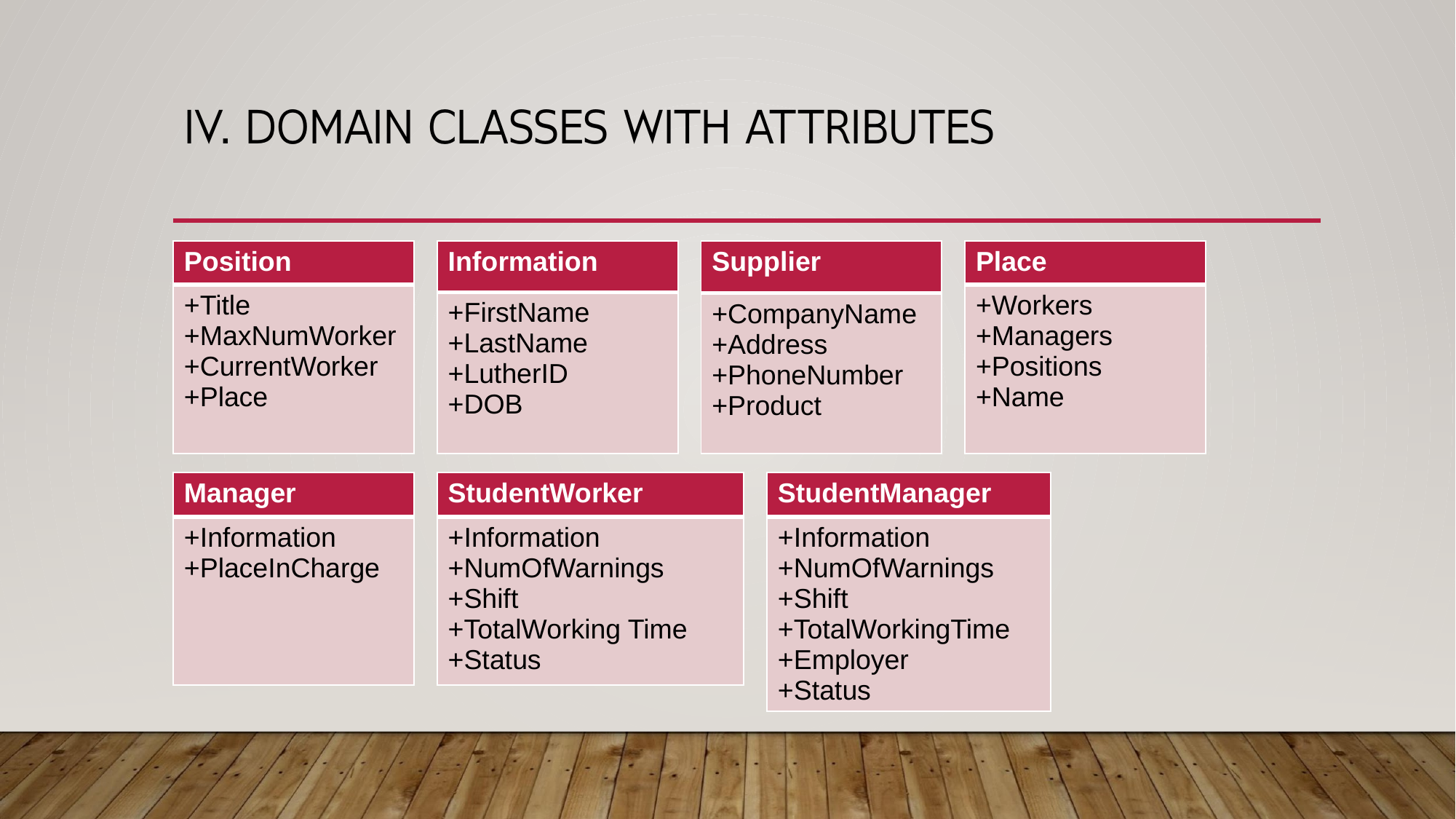

# IV. DOMAIN CLASSES WITH ATTRIBUTES

| Position |
| --- |
| +Title +MaxNumWorker +CurrentWorker +Place |
| Supplier |
| --- |
| +CompanyName +Address +PhoneNumber +Product |
| Place |
| --- |
| +Workers +Managers +Positions +Name |
| Information |
| --- |
| +FirstName +LastName +LutherID +DOB |
| StudentManager |
| --- |
| +Information +NumOfWarnings +Shift +TotalWorkingTime +Employer +Status |
| Manager |
| --- |
| +Information +PlaceInCharge |
| StudentWorker |
| --- |
| +Information +NumOfWarnings +Shift +TotalWorking Time +Status |